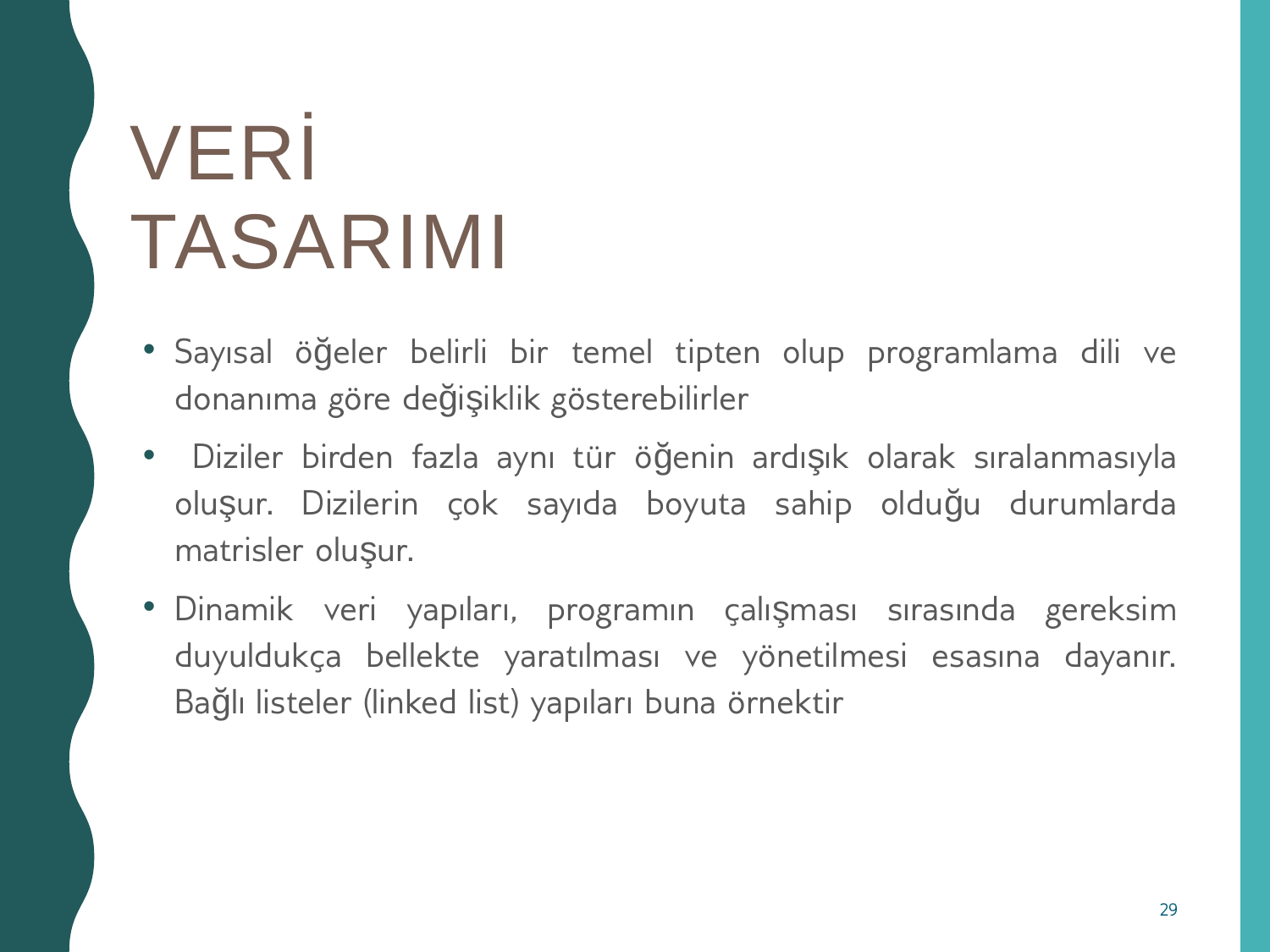

# Veri Tasarımı
Sayısal öğeler belirli bir temel tipten olup programlama dili ve donanıma göre değişiklik gösterebilirler
 Diziler birden fazla aynı tür öğenin ardışık olarak sıralanmasıyla oluşur. Dizilerin çok sayıda boyuta sahip olduğu durumlarda matrisler oluşur.
Dinamik veri yapıları, programın çalışması sırasında gereksim duyuldukça bellekte yaratılması ve yönetilmesi esasına dayanır. Bağlı listeler (linked list) yapıları buna örnektir

29